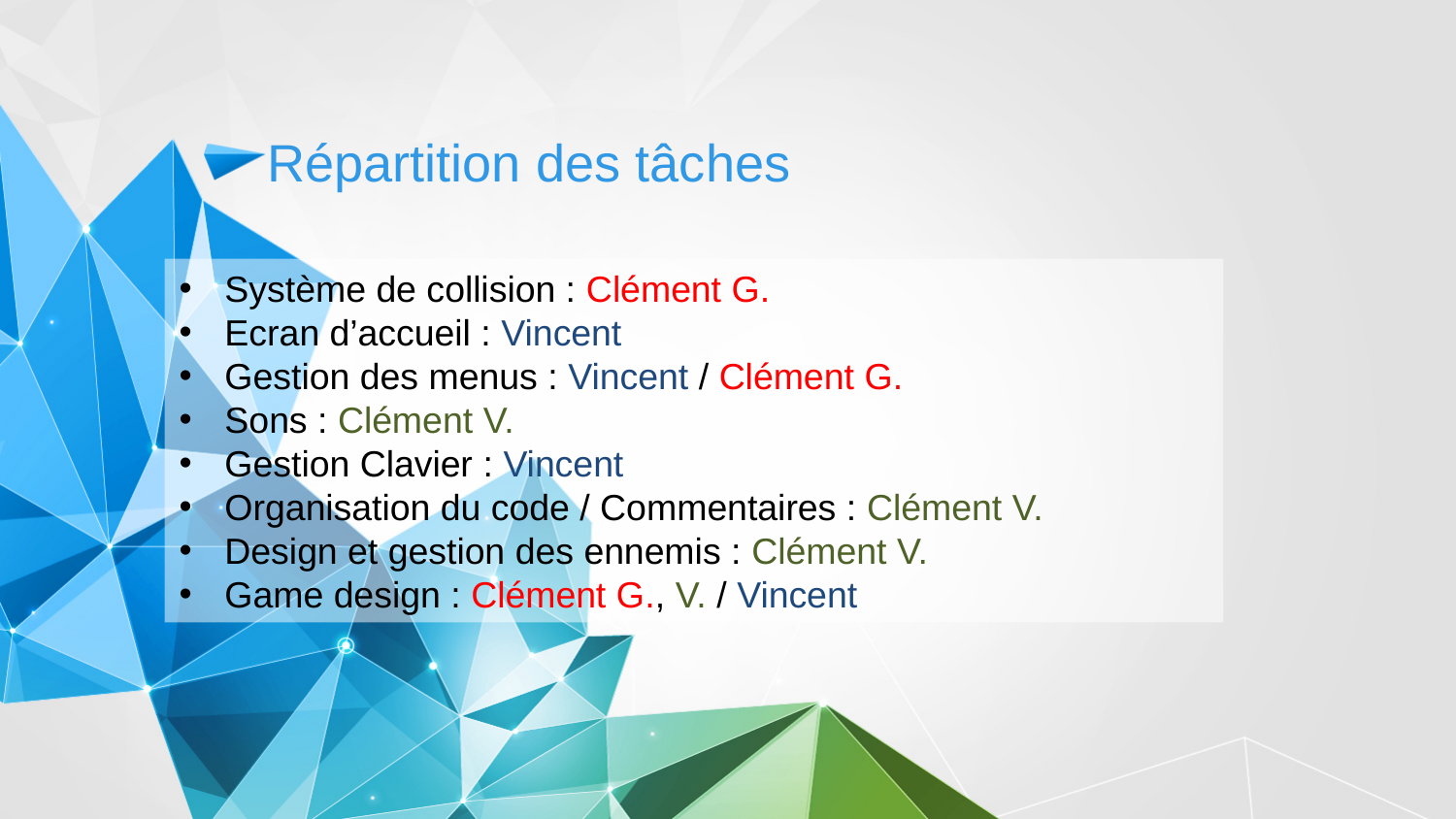

Répartition des tâches
Système de collision : Clément G.
Ecran d’accueil : Vincent
Gestion des menus : Vincent / Clément G.
Sons : Clément V.
Gestion Clavier : Vincent
Organisation du code / Commentaires : Clément V.
Design et gestion des ennemis : Clément V.
Game design : Clément G., V. / Vincent